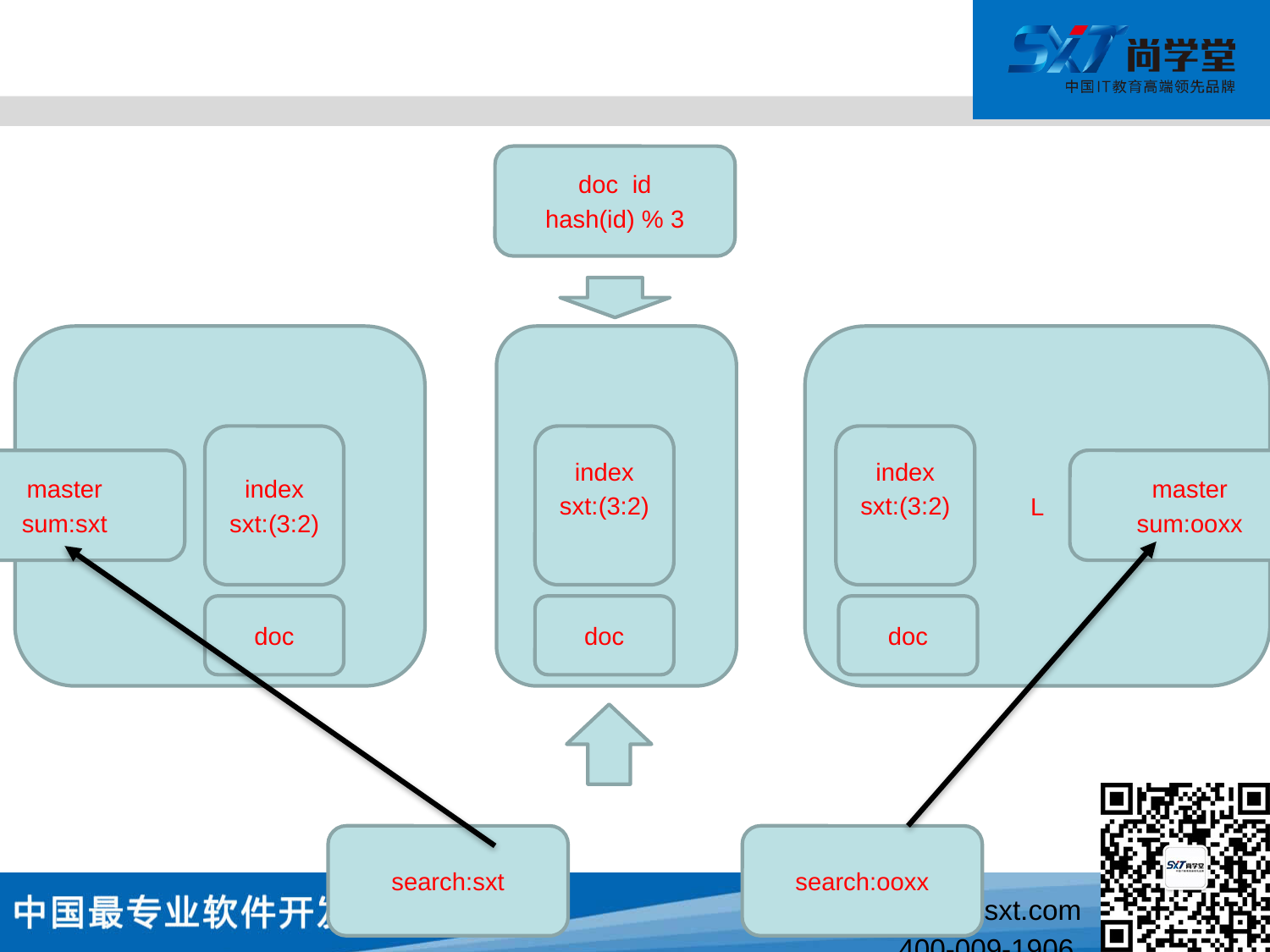

#
doc  id
hash(id) % 3

L
L
L
index
sxt:(3:2)
index
sxt:(3:2)

index
sxt:(3:2)

master
sum:sxt
master
sum:ooxx
doc
doc
doc

search:sxt
search:ooxx